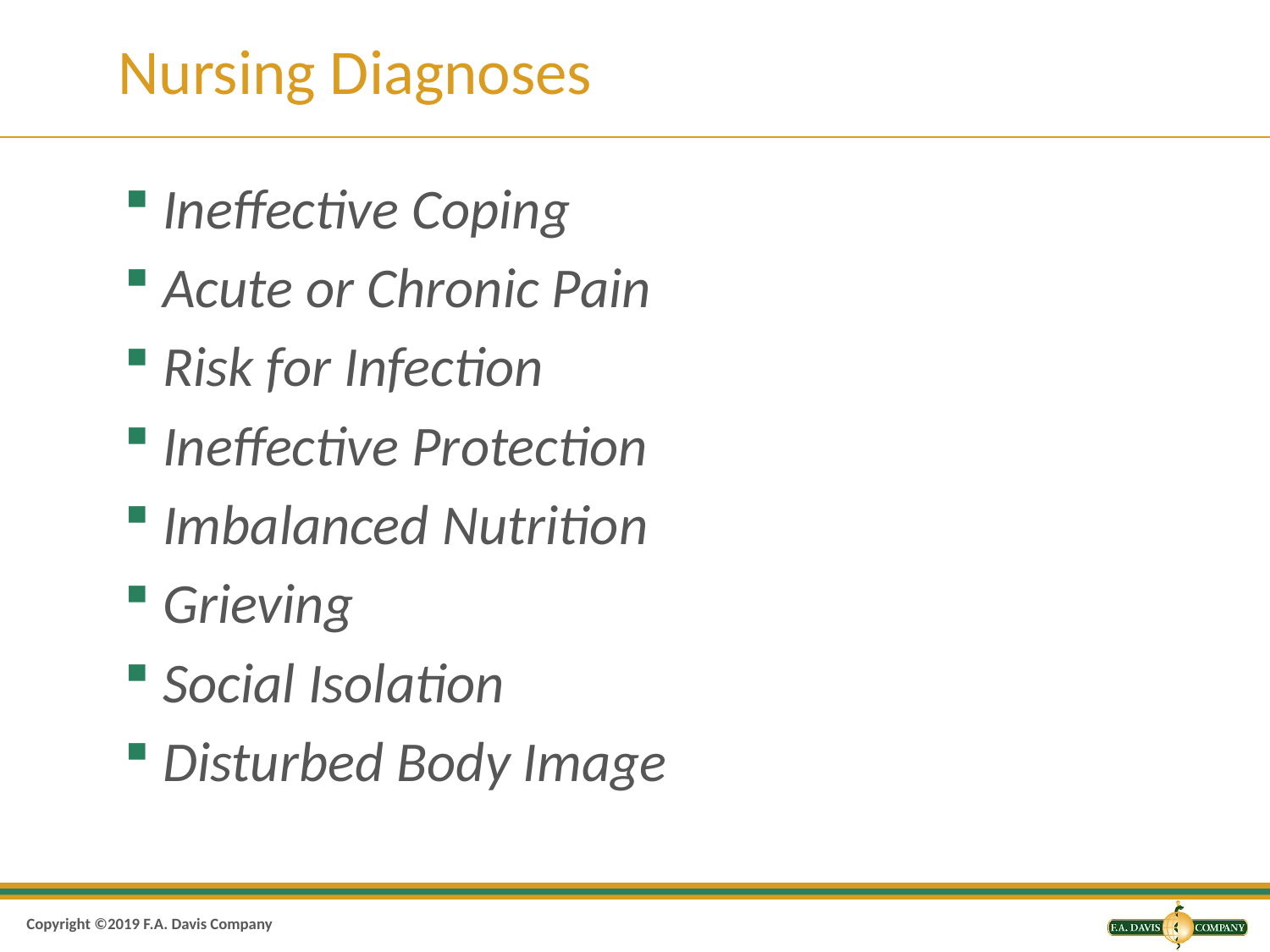

# Nursing Diagnoses
Ineffective Coping
Acute or Chronic Pain
Risk for Infection
Ineffective Protection
Imbalanced Nutrition
Grieving
Social Isolation
Disturbed Body Image